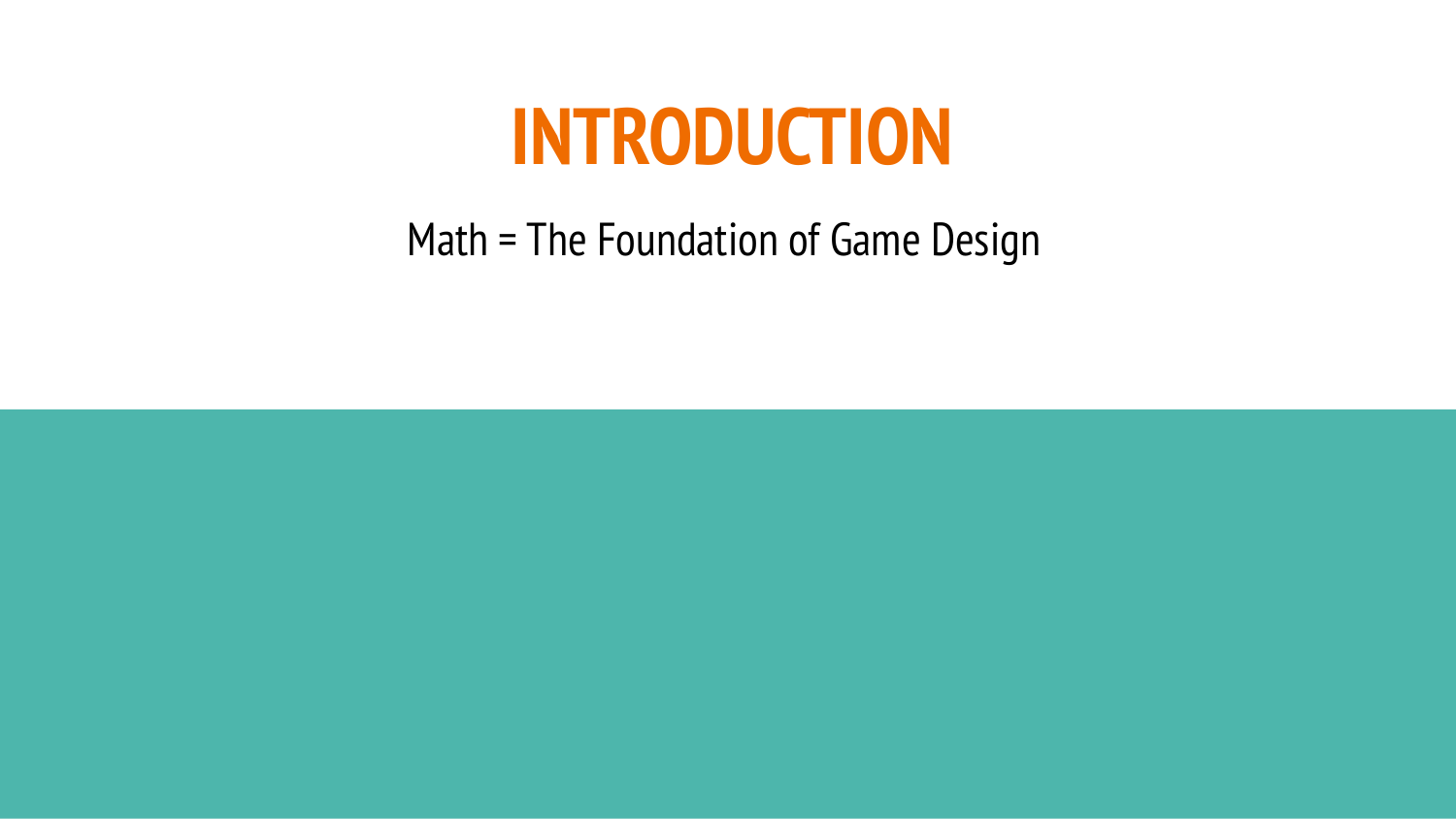

# INTRODUCTION

Math = The Foundation of Game Design